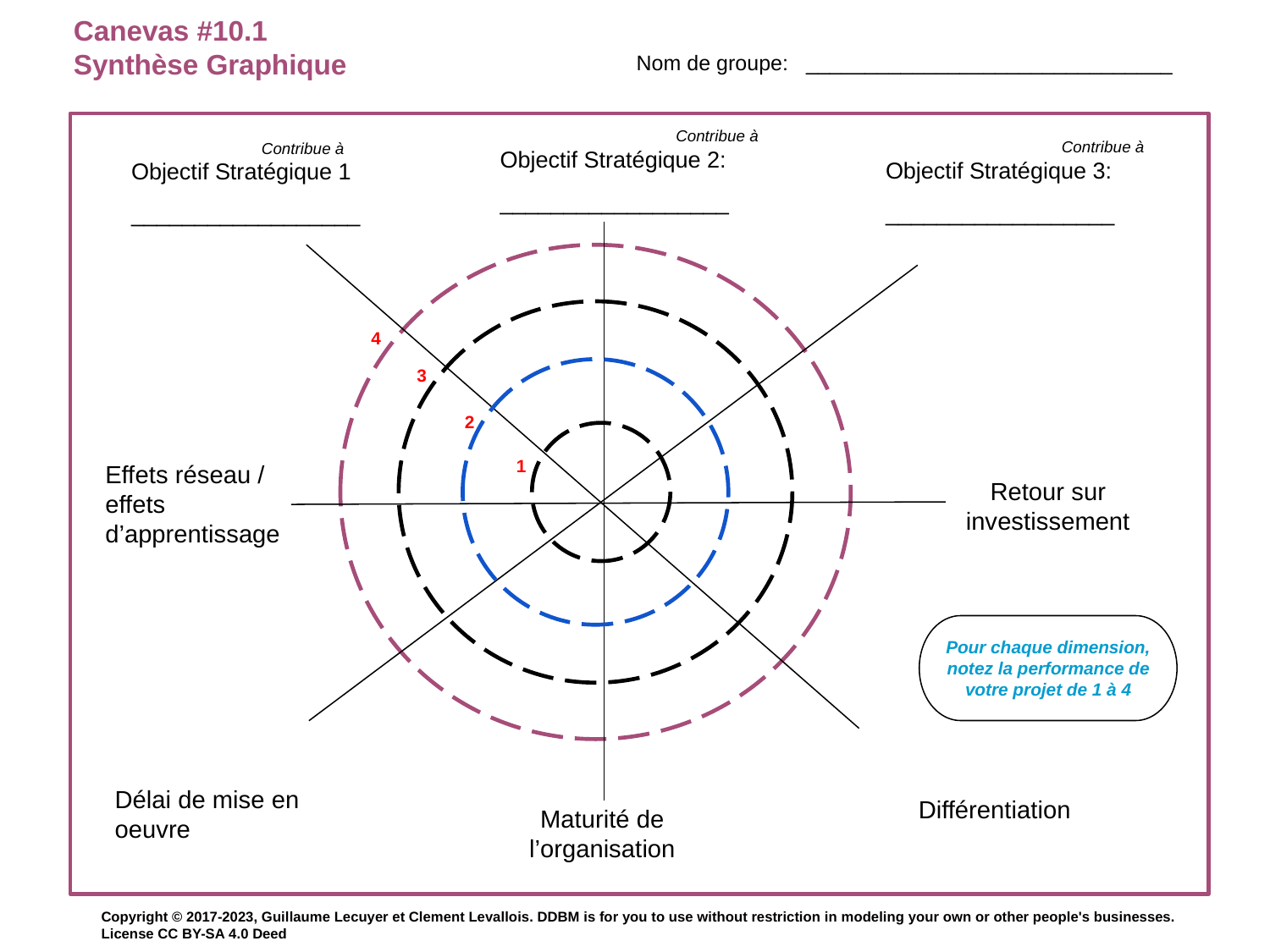

Canevas #10.1
Synthèse Graphique
Nom de groupe:   _______________________________

Contribue à
Objectif Stratégique 2:

__________________

Contribue à
Objectif Stratégique 3:

__________________
Contribue à
Objectif Stratégique 1

__________________

4
3

2

1
Effets réseau / effets d’apprentissage
Retour sur investissement
Pour chaque dimension, notez la performance de votre projet de 1 à 4
Délai de mise en oeuvre
Différentiation
Maturité de l’organisation
Copyright © 2017-2023, Guillaume Lecuyer et Clement Levallois. DDBM is for you to use without restriction in modeling your own or other people's businesses. License CC BY-SA 4.0 Deed